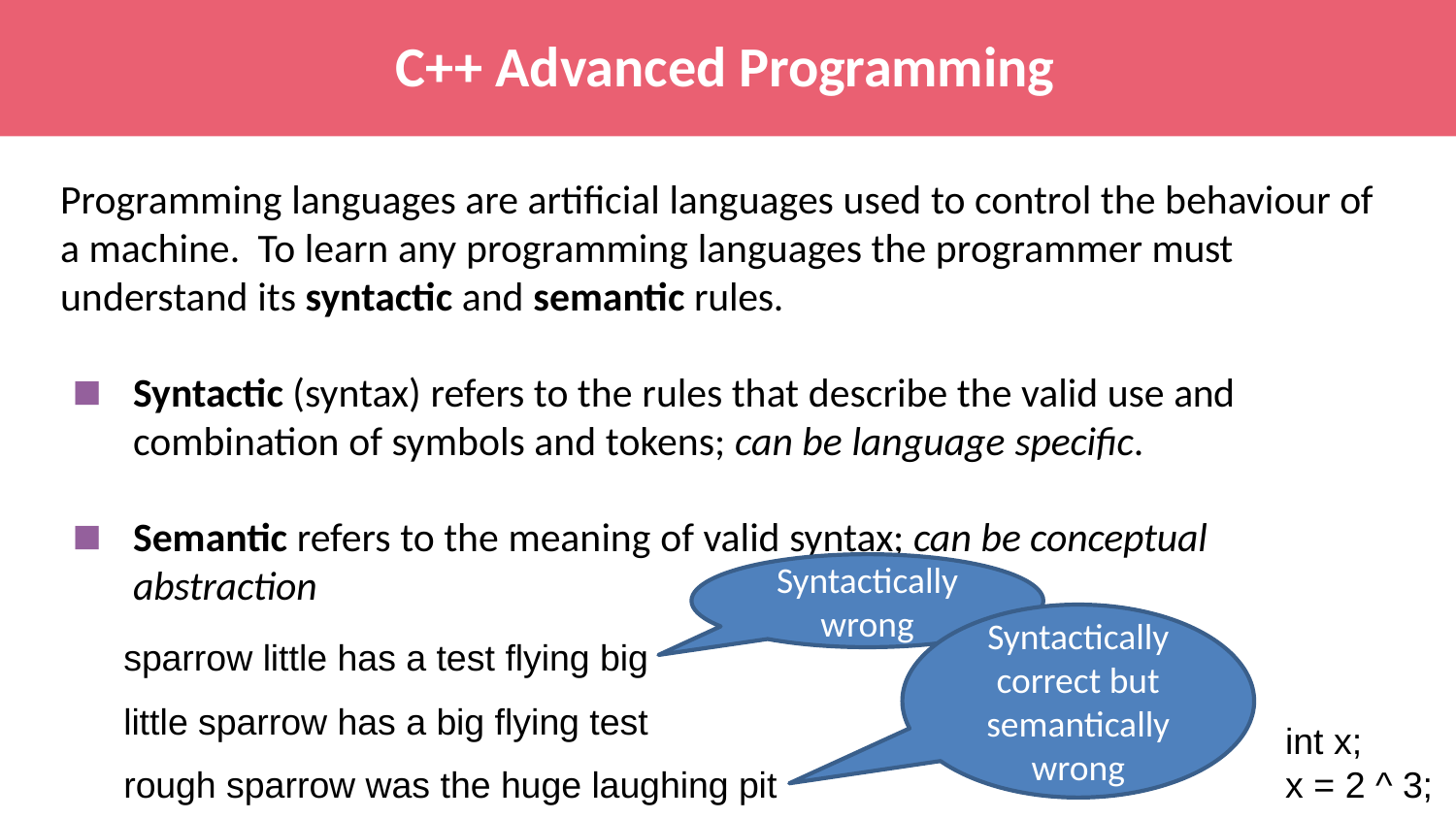

# C++ Advanced Programming
Programming languages are artificial languages used to control the behaviour of a machine. To learn any programming languages the programmer must understand its syntactic and semantic rules.

Syntactic (syntax) refers to the rules that describe the valid use and combination of symbols and tokens; can be language specific.

Semantic refers to the meaning of valid syntax; can be conceptual abstraction
Syntactically wrong
Syntactically correct but semantically wrong
sparrow little has a test flying big
little sparrow has a big flying test
int x;
x = 2 ^ 3;
rough sparrow was the huge laughing pit